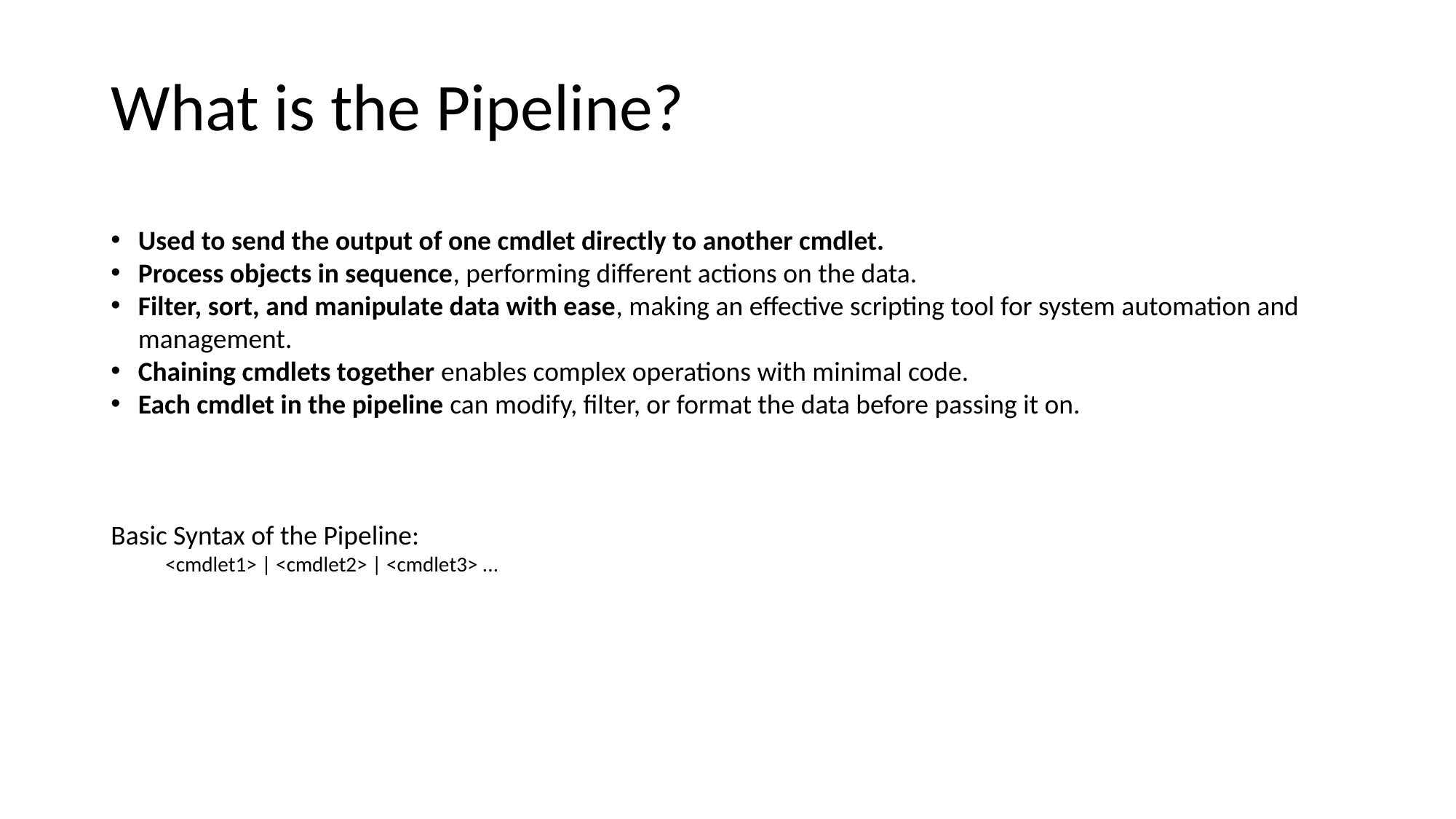

# What is the Pipeline?

Used to send the output of one cmdlet directly to another cmdlet.
Process objects in sequence, performing different actions on the data.
Filter, sort, and manipulate data with ease, making an effective scripting tool for system automation and management.
Chaining cmdlets together enables complex operations with minimal code.
Each cmdlet in the pipeline can modify, filter, or format the data before passing it on.

Basic Syntax of the Pipeline:
<cmdlet1> | <cmdlet2> | <cmdlet3> ...